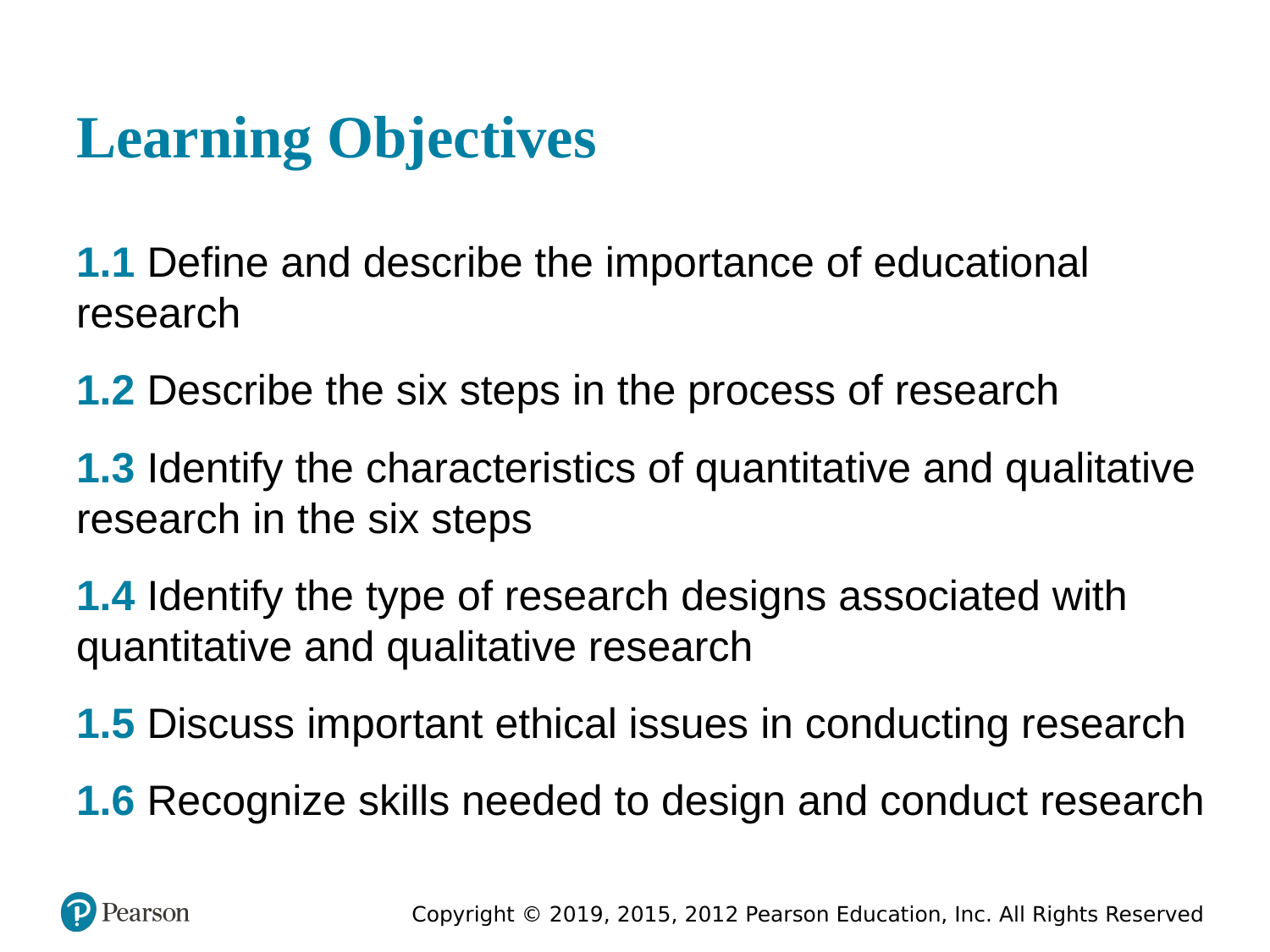

# Learning Objectives
1.1 Define and describe the importance of educational research
1.2 Describe the six steps in the process of research
1.3 Identify the characteristics of quantitative and qualitative research in the six steps
1.4 Identify the type of research designs associated with quantitative and qualitative research
1.5 Discuss important ethical issues in conducting research
1.6 Recognize skills needed to design and conduct research